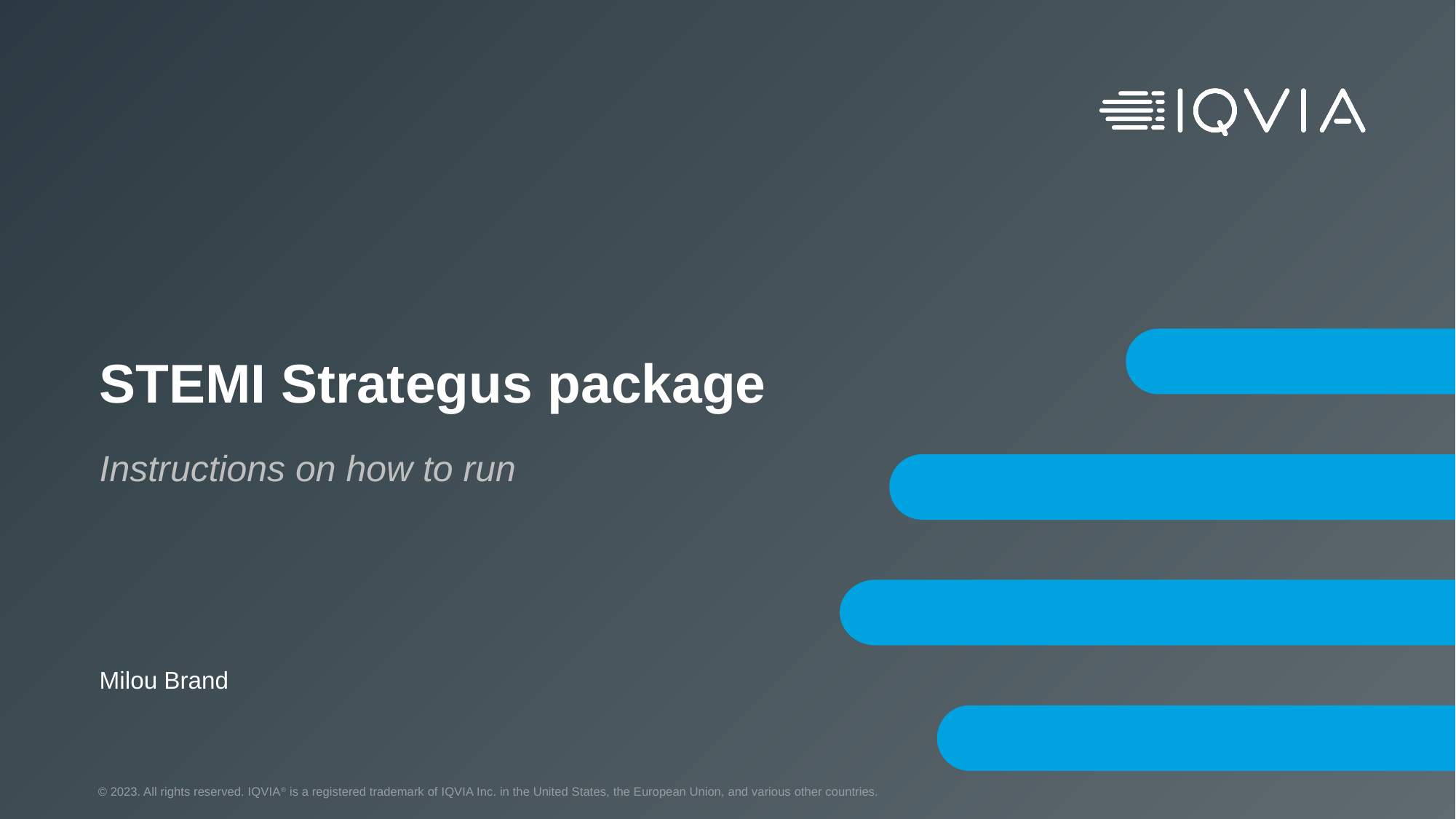

# STEMI Strategus package
Instructions on how to run
Milou Brand